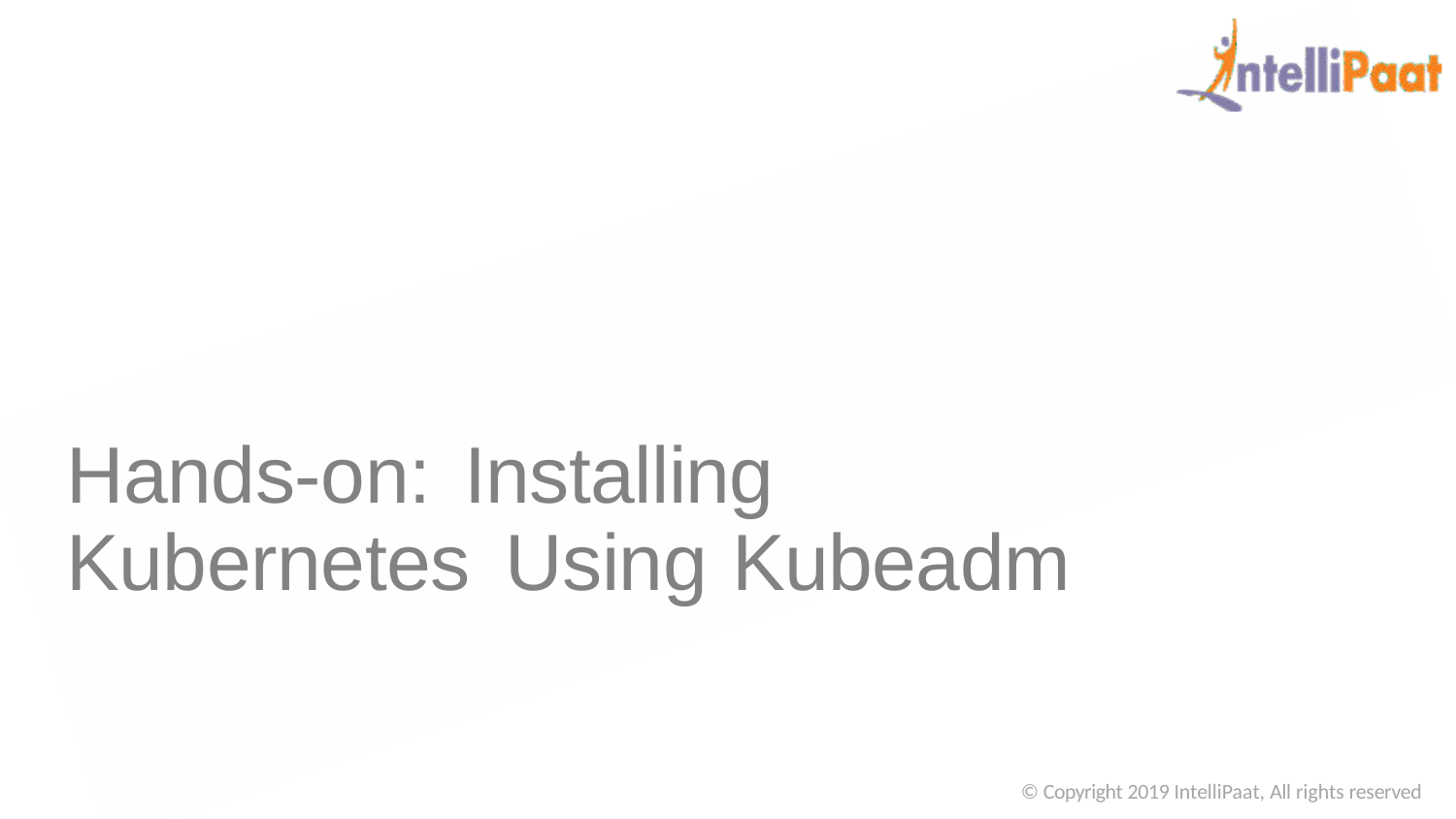

# Hands-on:	Installing  Kubernetes	Using Kubeadm
© Copyright 2019 IntelliPaat, All rights reserved